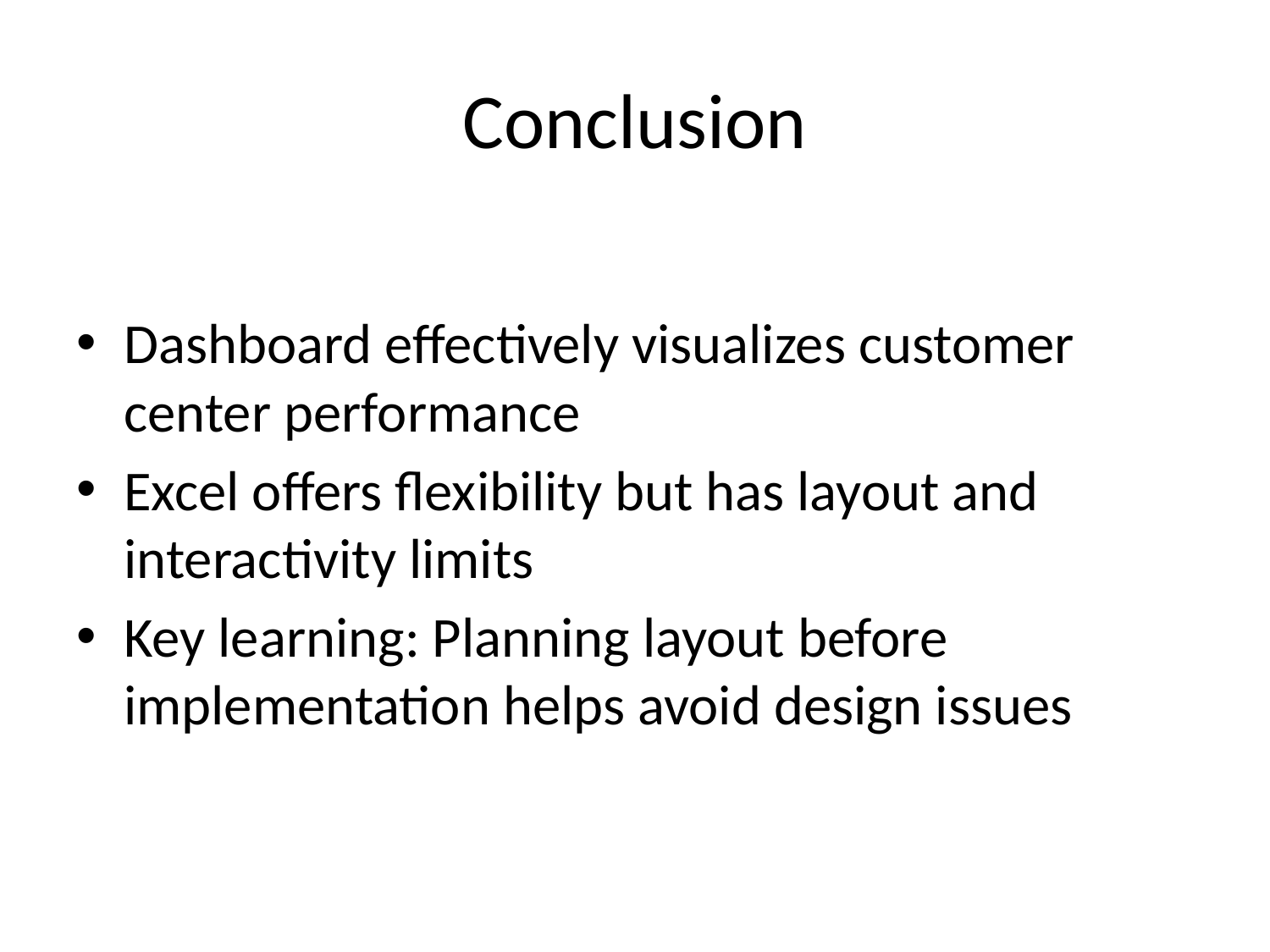

# Conclusion

Dashboard effectively visualizes customer center performance
Excel offers flexibility but has layout and interactivity limits
Key learning: Planning layout before implementation helps avoid design issues